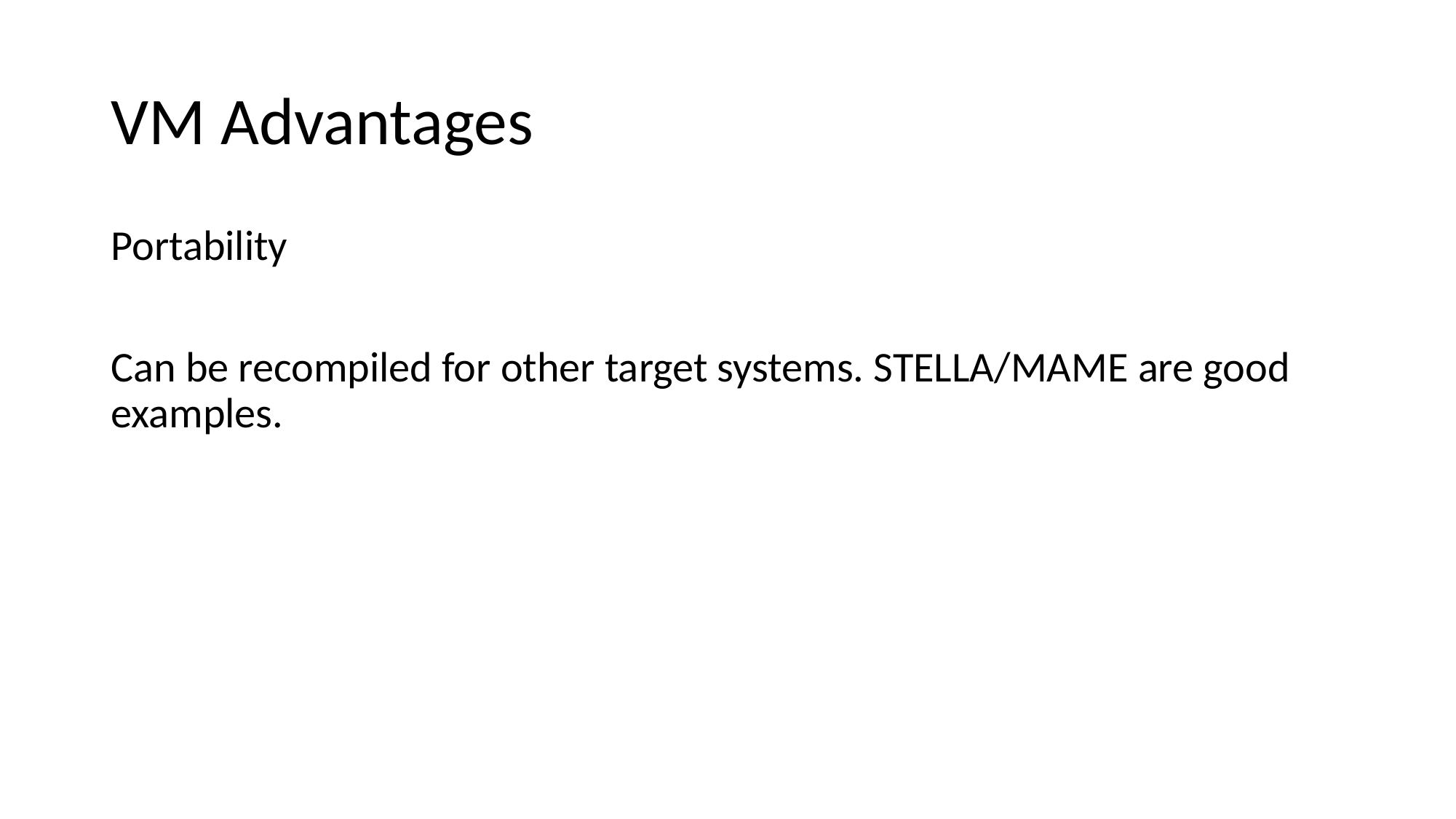

# VM Advantages
Portability

Can be recompiled for other target systems. STELLA/MAME are good examples.